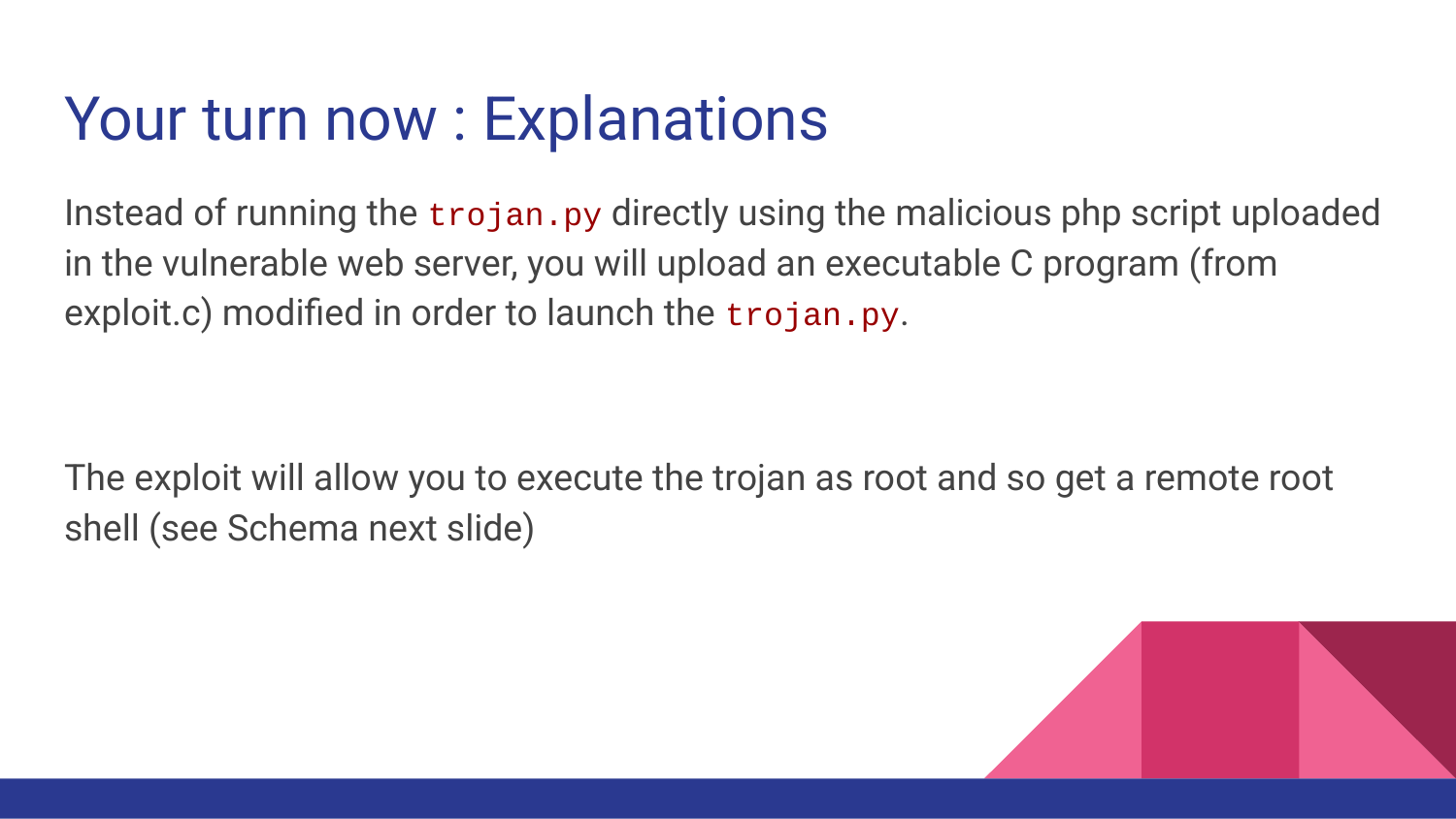

# Your turn now : Explanations
Instead of running the trojan.py directly using the malicious php script uploaded in the vulnerable web server, you will upload an executable C program (from exploit.c) modified in order to launch the trojan.py.

The exploit will allow you to execute the trojan as root and so get a remote root shell (see Schema next slide)